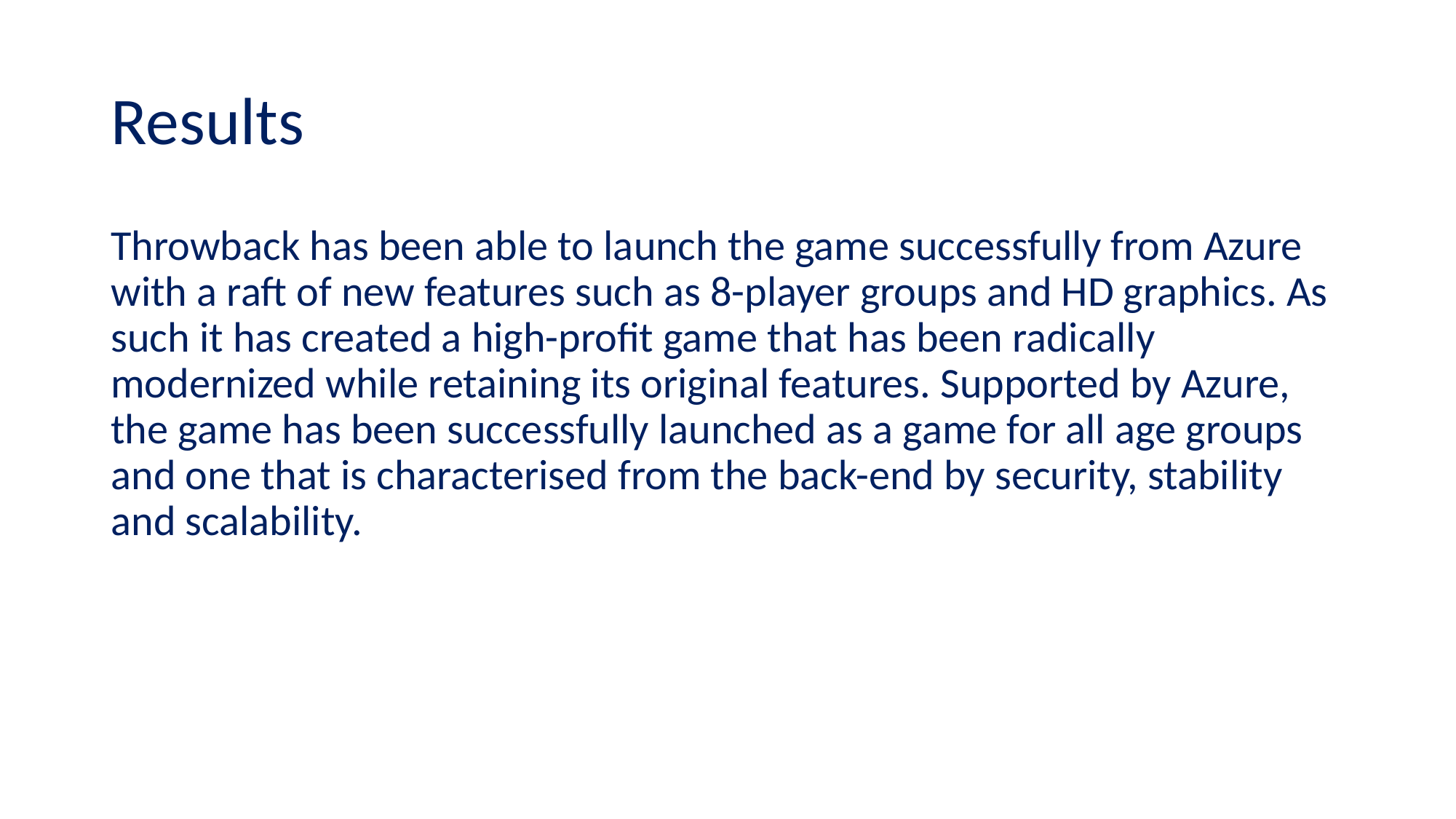

# Results
Throwback has been able to launch the game successfully from Azure with a raft of new features such as 8-player groups and HD graphics. As such it has created a high-profit game that has been radically modernized while retaining its original features. Supported by Azure, the game has been successfully launched as a game for all age groups and one that is characterised from the back-end by security, stability and scalability.